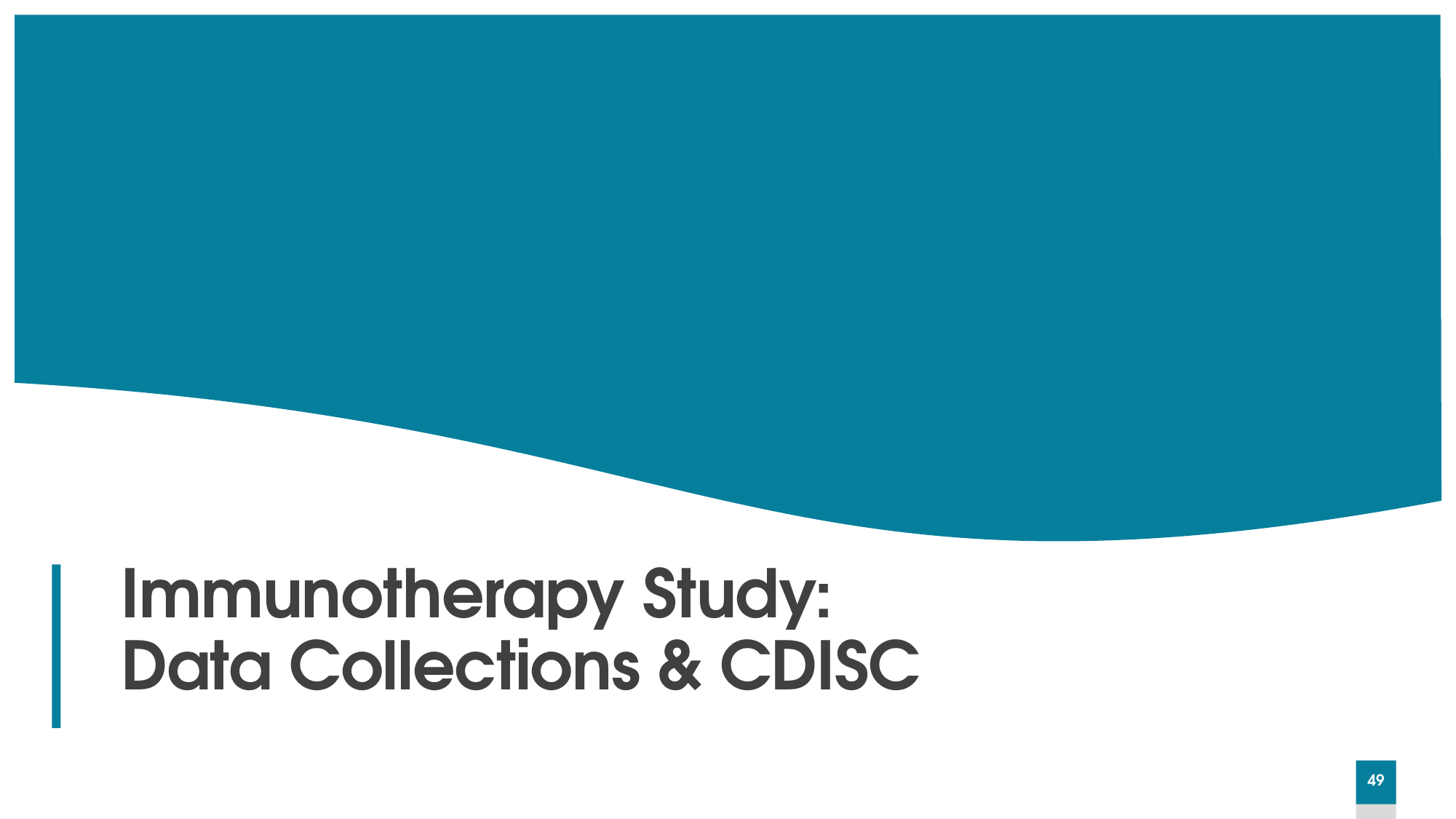

# Immunotherapy Study: Data Collections & CDISC